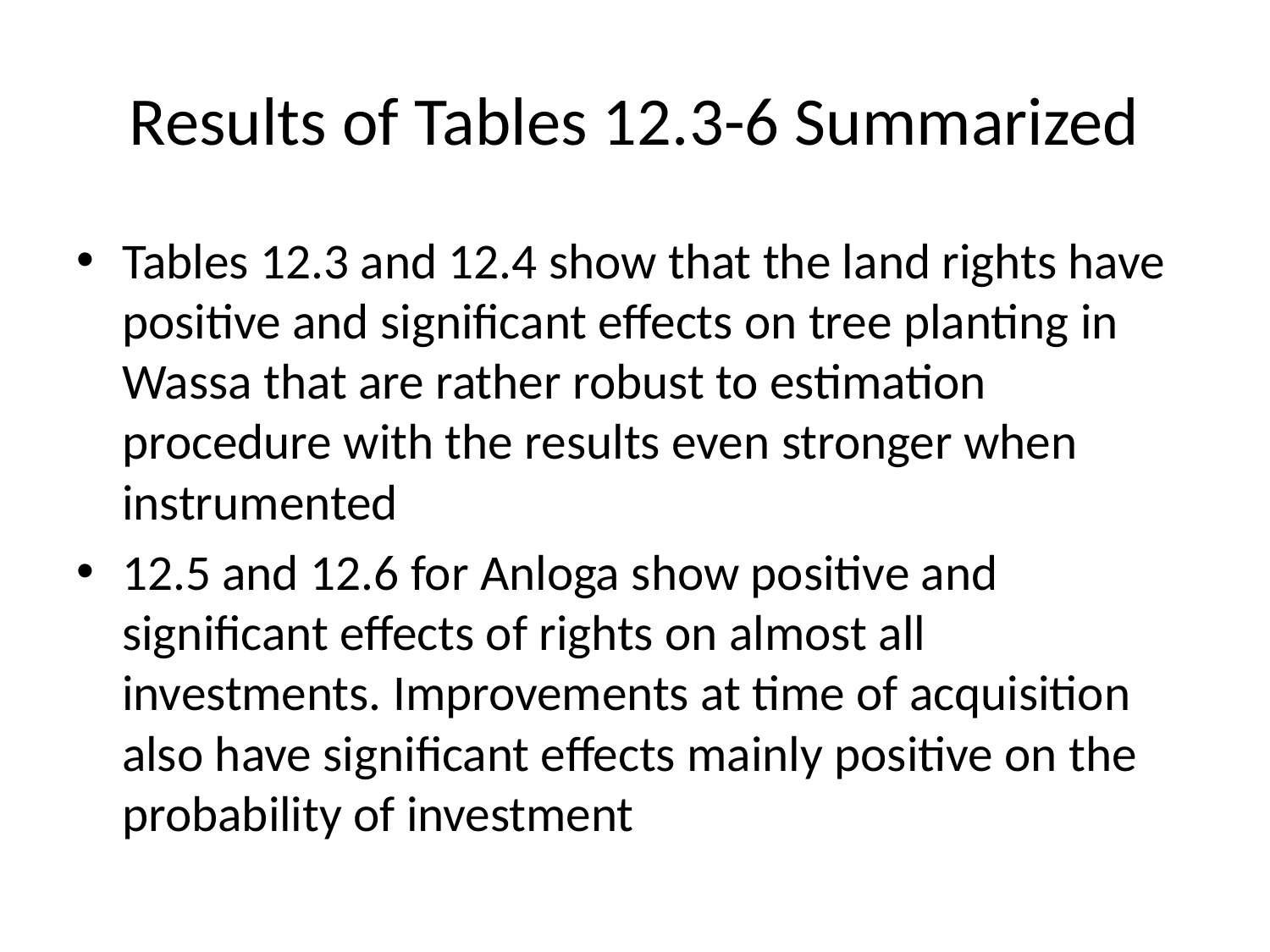

# Results of Tables 12.3-6 Summarized
Tables 12.3 and 12.4 show that the land rights have positive and significant effects on tree planting in Wassa that are rather robust to estimation procedure with the results even stronger when instrumented
12.5 and 12.6 for Anloga show positive and significant effects of rights on almost all investments. Improvements at time of acquisition also have significant effects mainly positive on the probability of investment